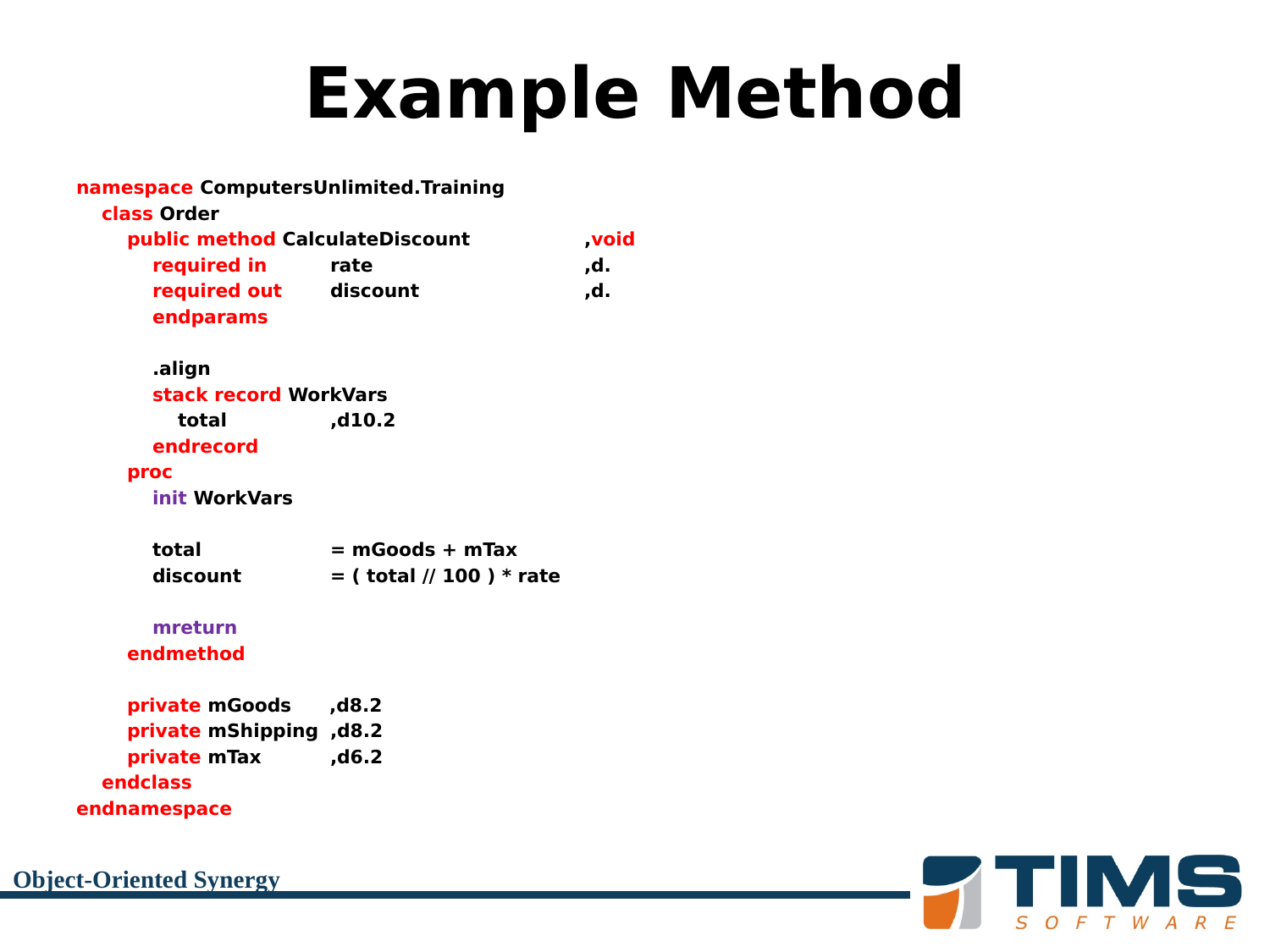

# Example Method
namespace ComputersUnlimited.Training
    class Order
        public method CalculateDiscount 	,void
            required in	rate        		,d.
            required out    	discount    		,d.
            endparams

            .align
            stack record WorkVars
                total	,d10.2
            endrecord
        proc
            init WorkVars

            total		= mGoods + mTax
            discount 	= ( total // 100 ) * rate

            mreturn
        endmethod

        private mGoods      ,d8.2
        private mShipping	,d8.2
        private mTax        	,d6.2
    endclass
endnamespace

Object-Oriented Synergy